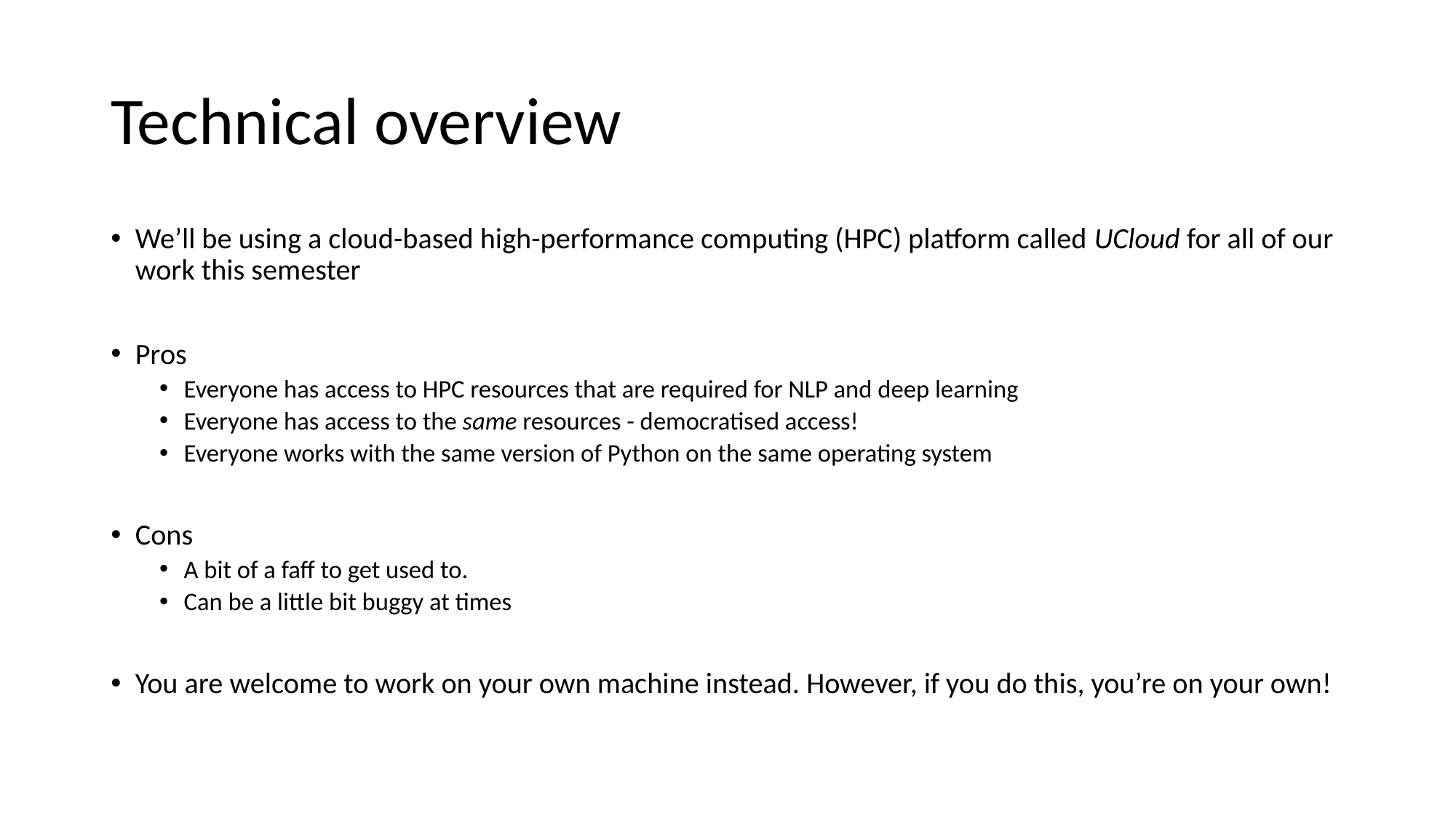

# Technical overview
We’ll be using a cloud-based high-performance computing (HPC) platform called UCloud for all of our work this semester

Pros
Everyone has access to HPC resources that are required for NLP and deep learning
Everyone has access to the same resources - democratised access!
Everyone works with the same version of Python on the same operating system

Cons
A bit of a faff to get used to.
Can be a little bit buggy at times

You are welcome to work on your own machine instead. However, if you do this, you’re on your own!